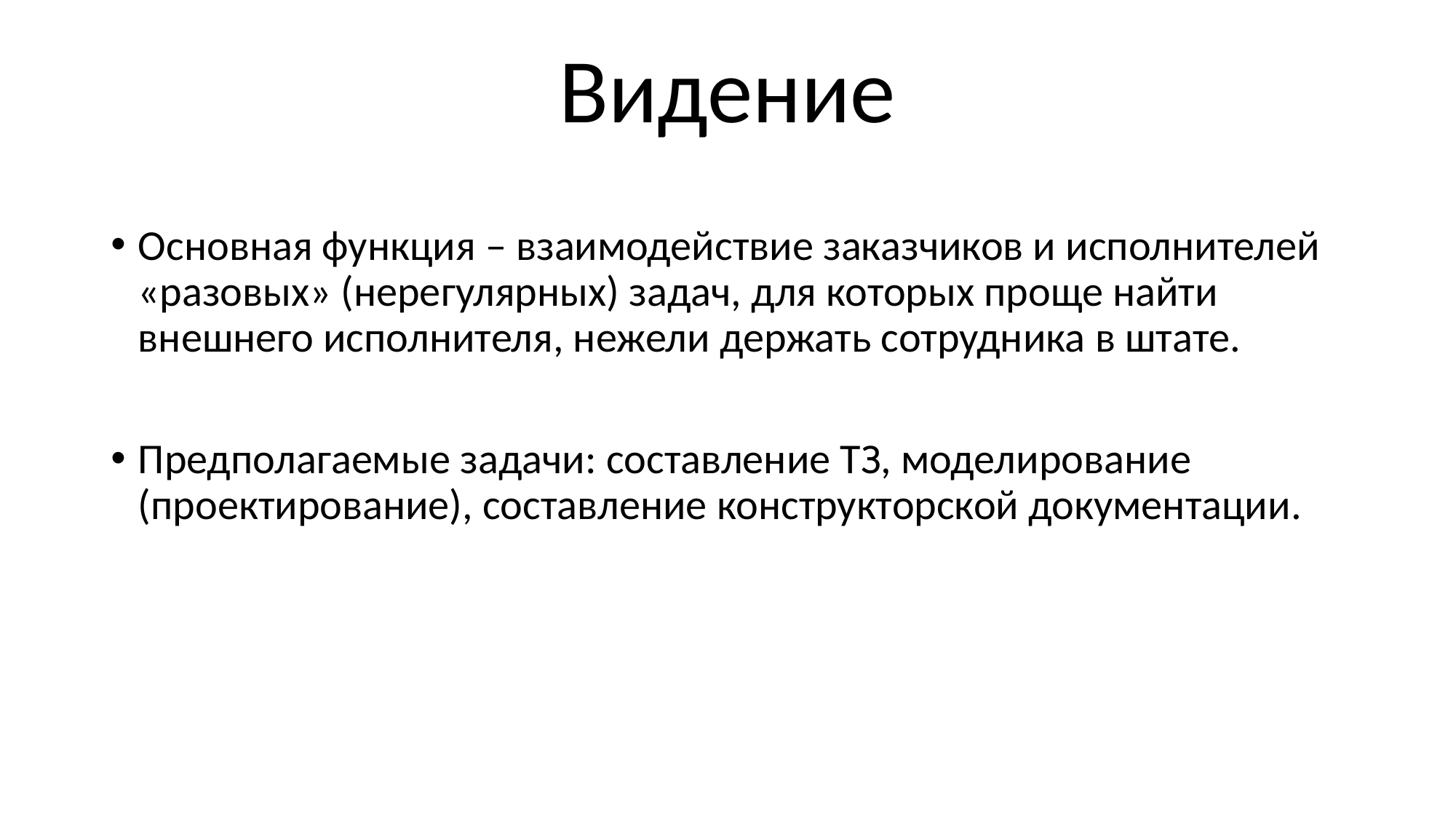

# Видение
Основная функция – взаимодействие заказчиков и исполнителей «разовых» (нерегулярных) задач, для которых проще найти внешнего исполнителя, нежели держать сотрудника в штате.

Предполагаемые задачи: составление ТЗ, моделирование (проектирование), составление конструкторской документации.